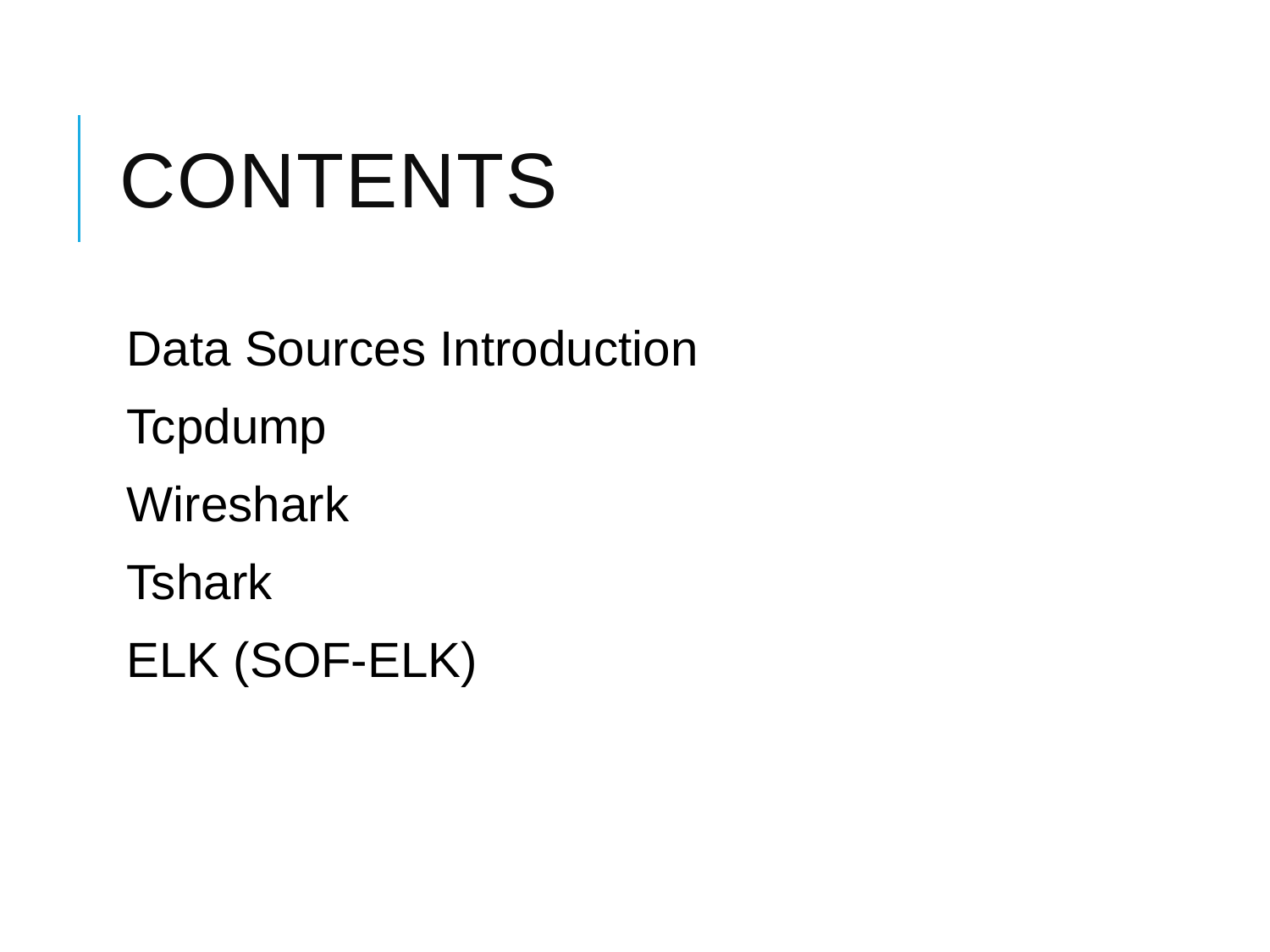

# Contents
Data Sources Introduction
Tcpdump
Wireshark
Tshark
ELK (SOF-ELK)